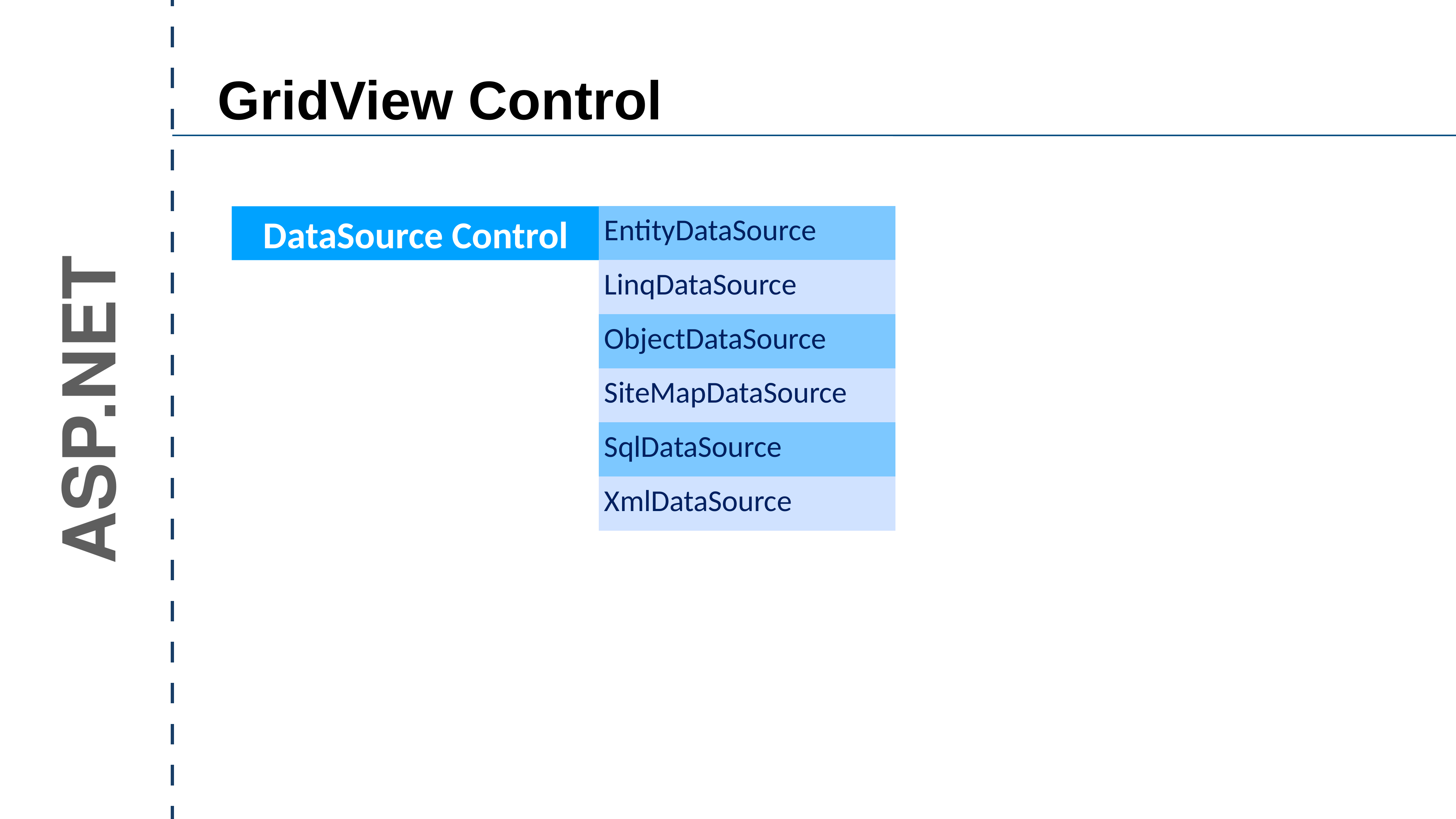

GridView Control

| EntityDataSource |
| --- |
| LinqDataSource |
| ObjectDataSource |
| SiteMapDataSource |
| SqlDataSource |
| XmlDataSource |
DataSource Control
ASP.NET